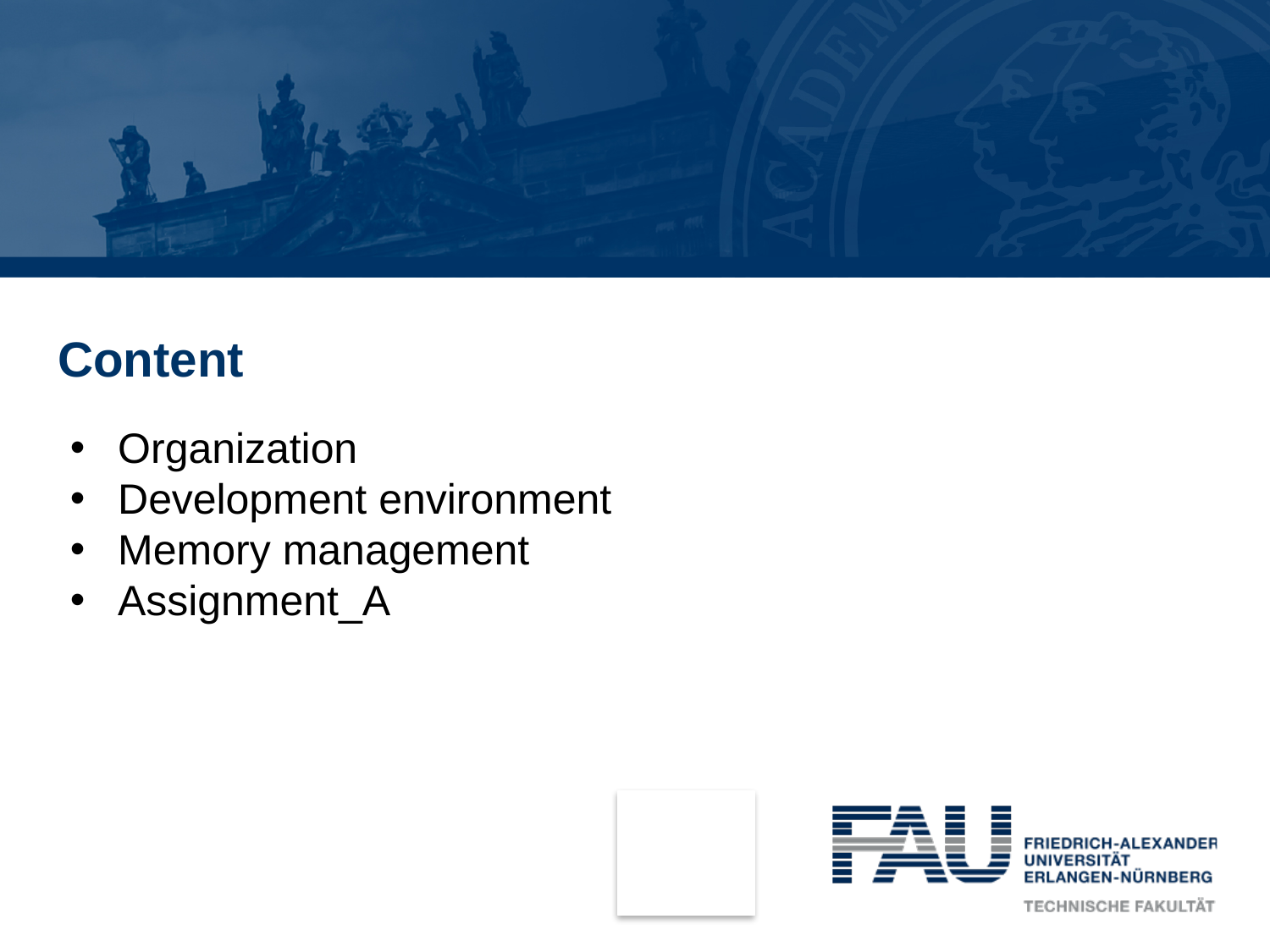

# Content
Organization
Development environment
Memory management
Assignment_A